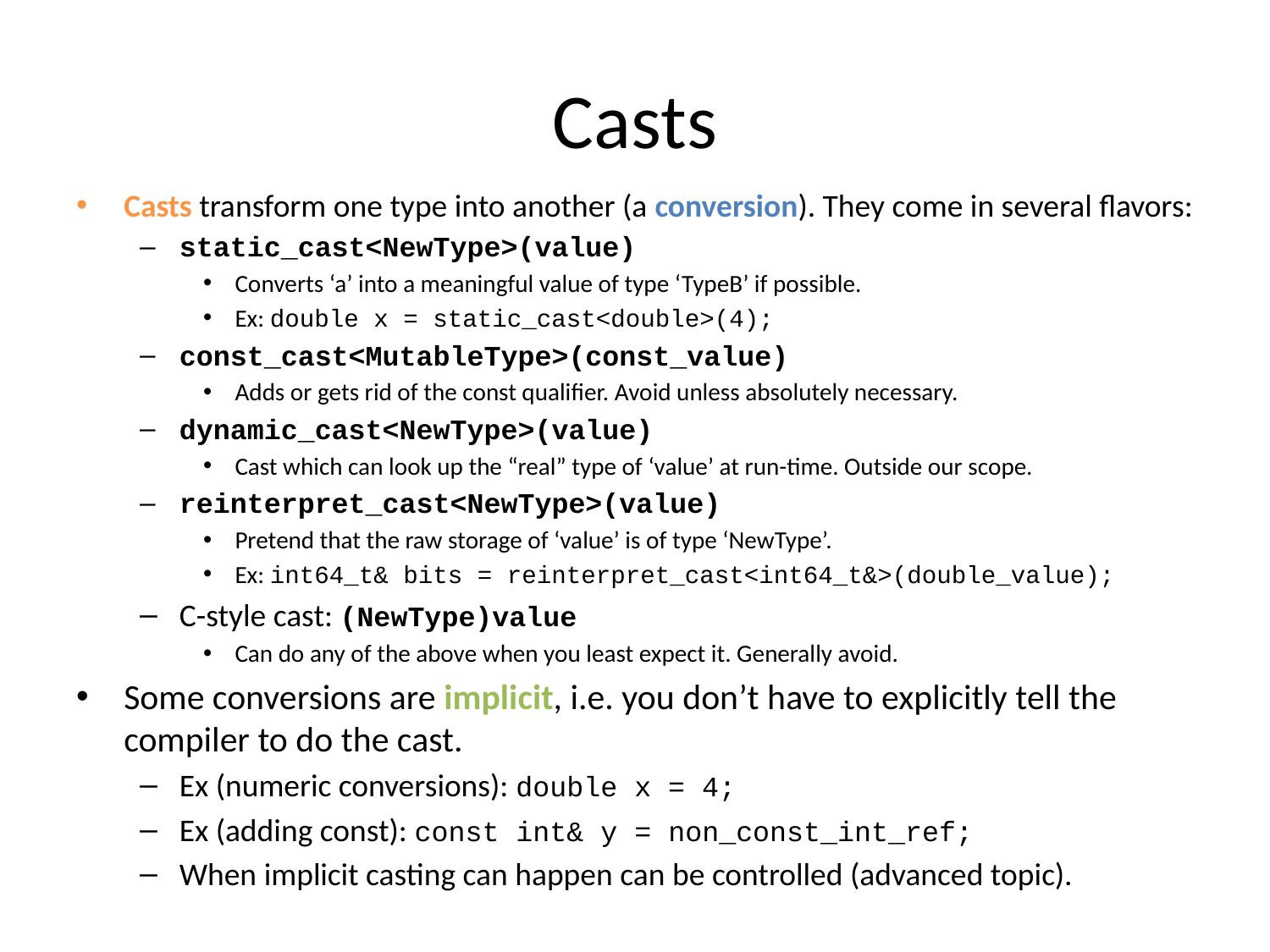

# Casts
Casts transform one type into another (a conversion). They come in several flavors:
static_cast<NewType>(value)
Converts ‘a’ into a meaningful value of type ‘TypeB’ if possible.
Ex: double x = static_cast<double>(4);
const_cast<MutableType>(const_value)
Adds or gets rid of the const qualifier. Avoid unless absolutely necessary.
dynamic_cast<NewType>(value)
Cast which can look up the “real” type of ‘value’ at run-time. Outside our scope.
reinterpret_cast<NewType>(value)
Pretend that the raw storage of ‘value’ is of type ‘NewType’.
Ex: int64_t& bits = reinterpret_cast<int64_t&>(double_value);
C-style cast: (NewType)value
Can do any of the above when you least expect it. Generally avoid.
Some conversions are implicit, i.e. you don’t have to explicitly tell the compiler to do the cast.
Ex (numeric conversions): double x = 4;
Ex (adding const): const int& y = non_const_int_ref;
When implicit casting can happen can be controlled (advanced topic).